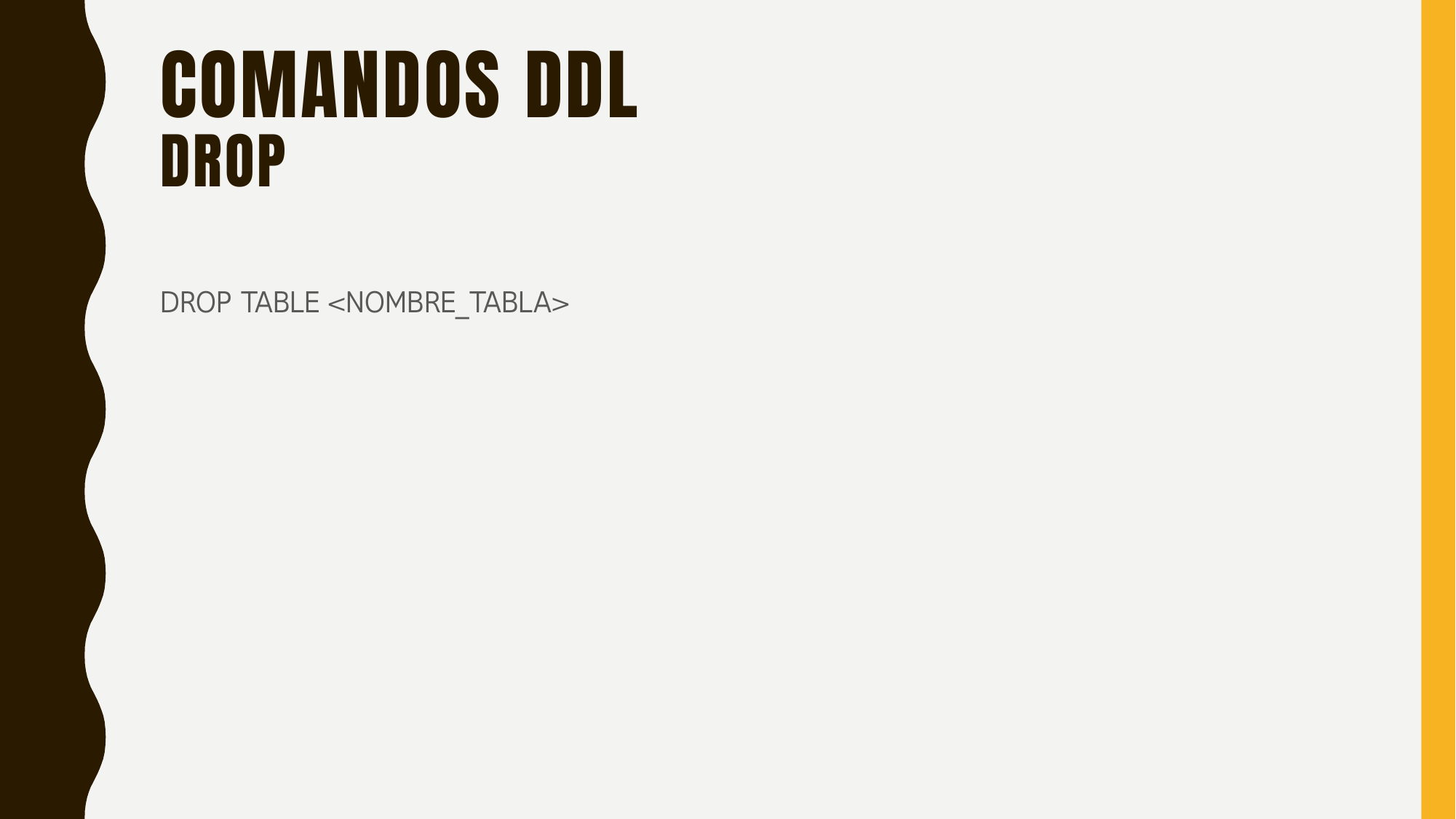

# Comandos ddl DROP
DROP TABLE <NOMBRE_TABLA>